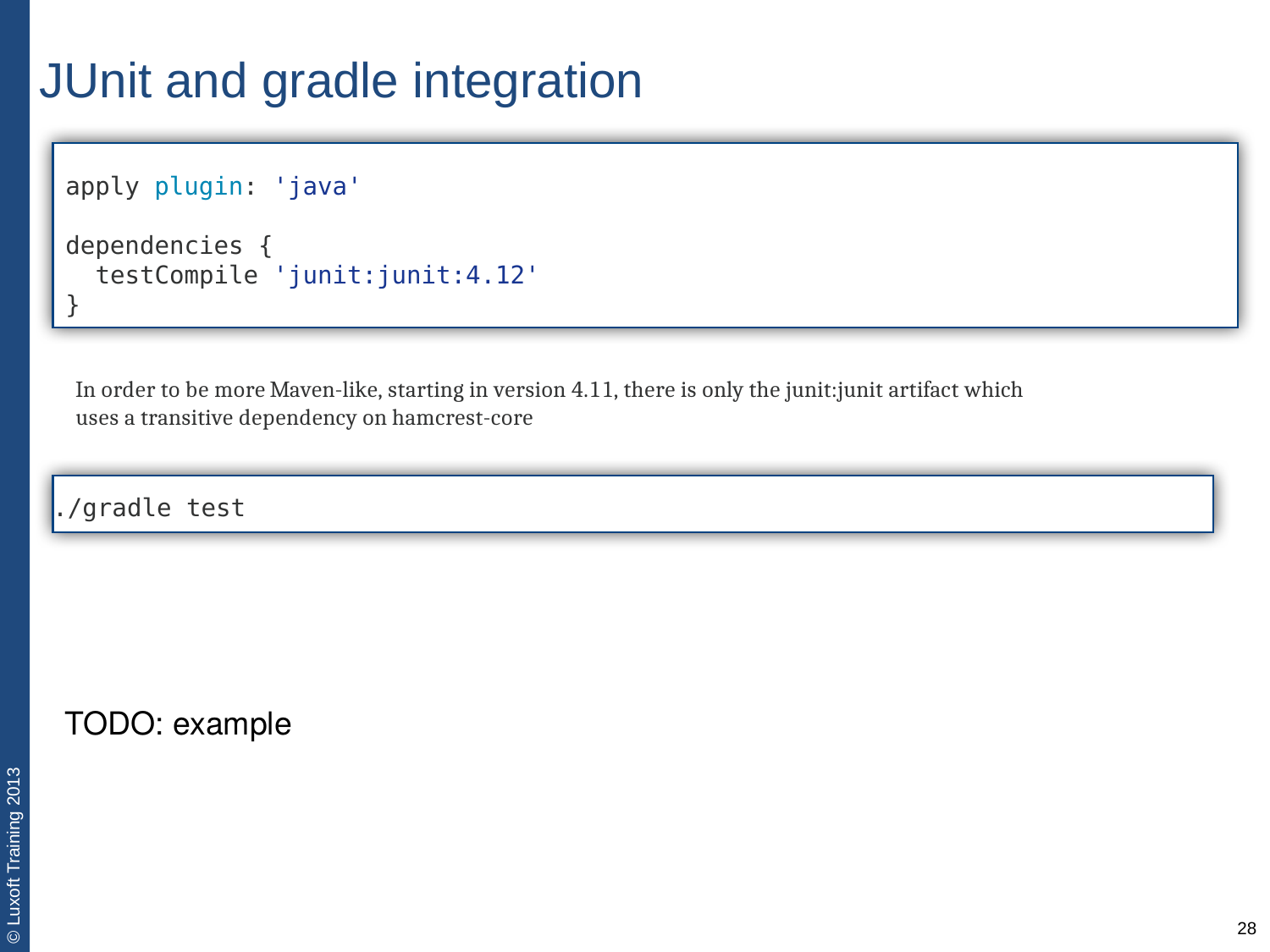

JUnit and gradle integration

apply plugin: 'java'

dependencies {
  testCompile 'junit:junit:4.12'
}
In order to be more Maven-like, starting in version 4.11, there is only the junit:junit artifact which
uses a transitive dependency on hamcrest-core

./gradle test
TODO: example
28
|  |
| --- |